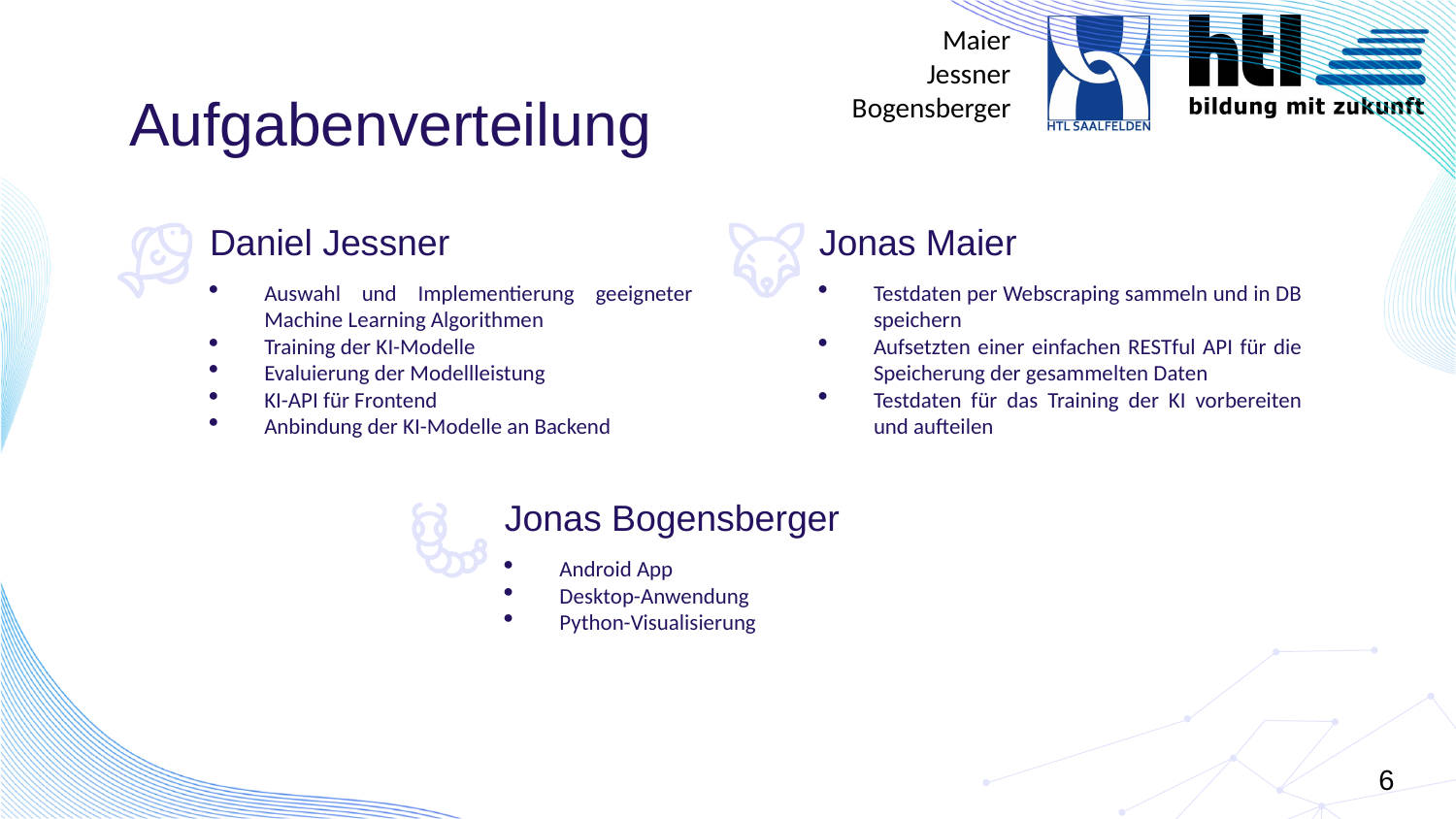

# Aufgabenverteilung
Daniel Jessner
Jonas Maier

Auswahl und Implementierung geeigneter Machine Learning Algorithmen
Training der KI-Modelle
Evaluierung der Modellleistung
KI-API für Frontend
Anbindung der KI-Modelle an Backend

Testdaten per Webscraping sammeln und in DB speichern
Aufsetzten einer einfachen RESTful API für die Speicherung der gesammelten Daten
Testdaten für das Training der KI vorbereiten und aufteilen

Jonas Bogensberger

Android App
Desktop-Anwendung
Python-Visualisierung